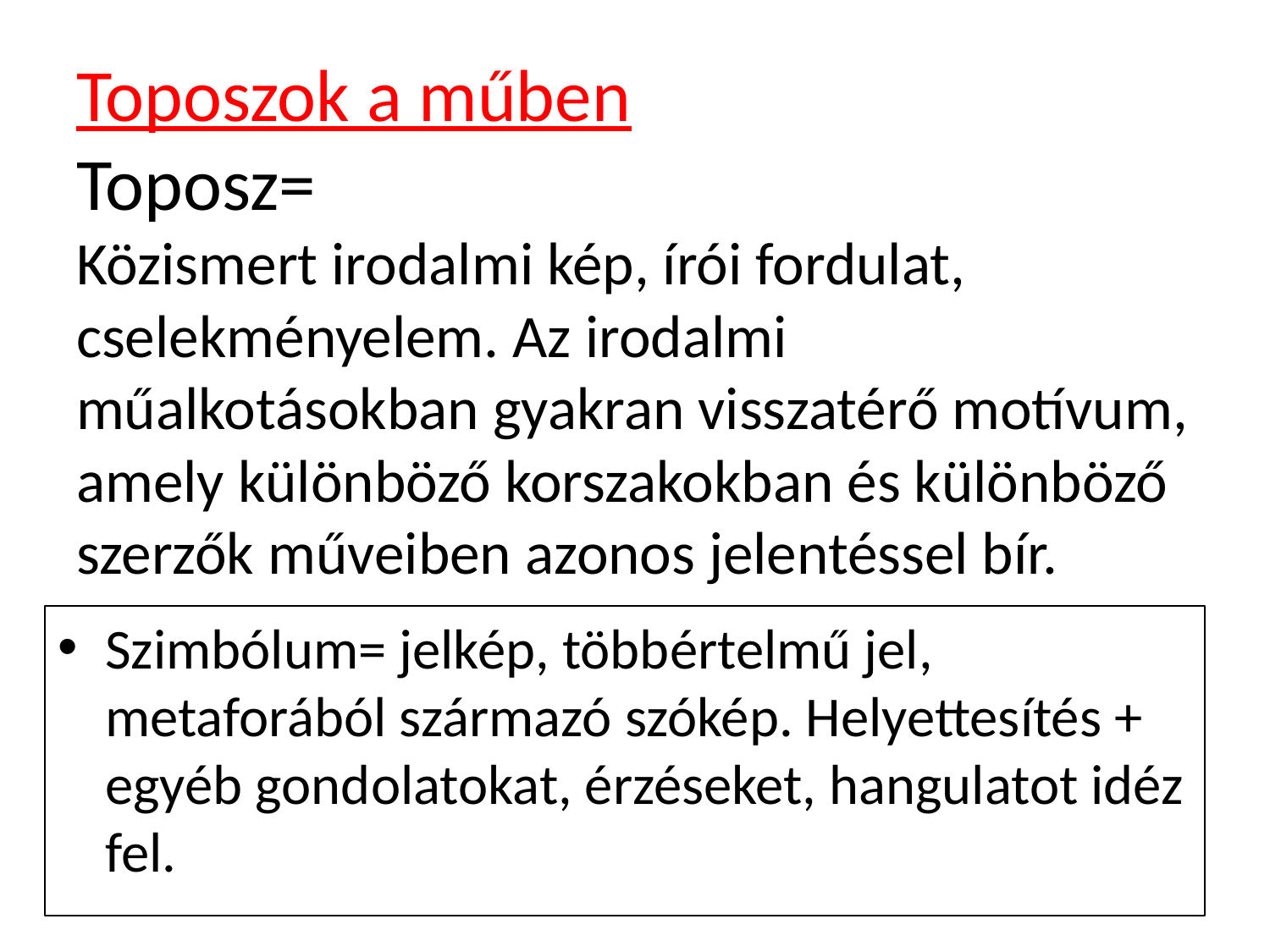

# Toposzok a műben Toposz= Közismert irodalmi kép, írói fordulat, cselekményelem. Az irodalmi műalkotásokban gyakran visszatérő motívum, amely különböző korszakokban és különböző szerzők műveiben azonos jelentéssel bír.
Szimbólum= jelkép, többértelmű jel, metaforából származó szókép. Helyettesítés + egyéb gondolatokat, érzéseket, hangulatot idéz fel.